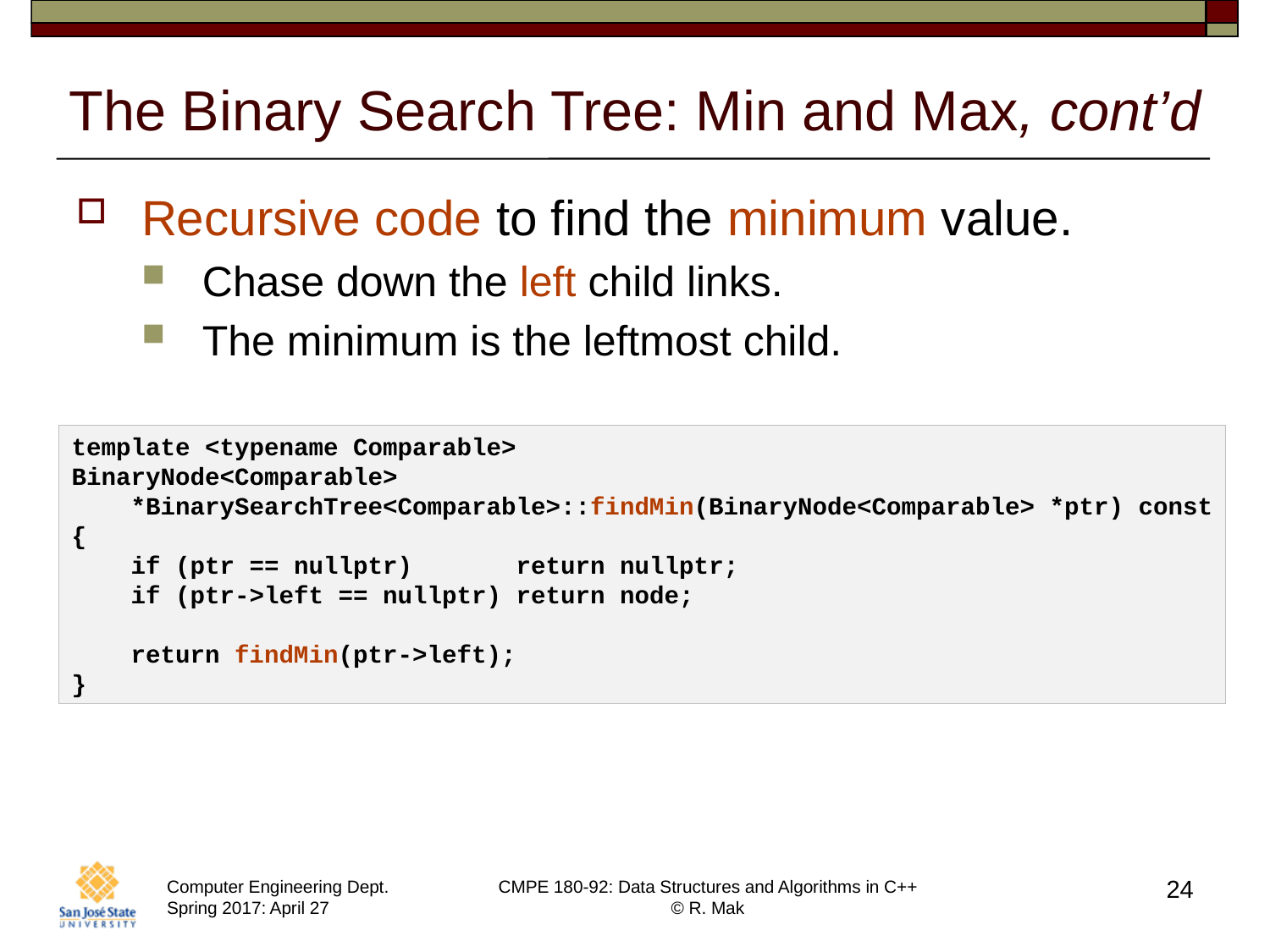

# The Binary Search Tree: Min and Max, cont’d
Recursive code to find the minimum value.
Chase down the left child links.
The minimum is the leftmost child.
template <typename Comparable>
BinaryNode<Comparable>
    *BinarySearchTree<Comparable>::findMin(BinaryNode<Comparable> *ptr) const
{
    if (ptr == nullptr)       return nullptr;
    if (ptr->left == nullptr) return node;

    return findMin(ptr->left);
}
24